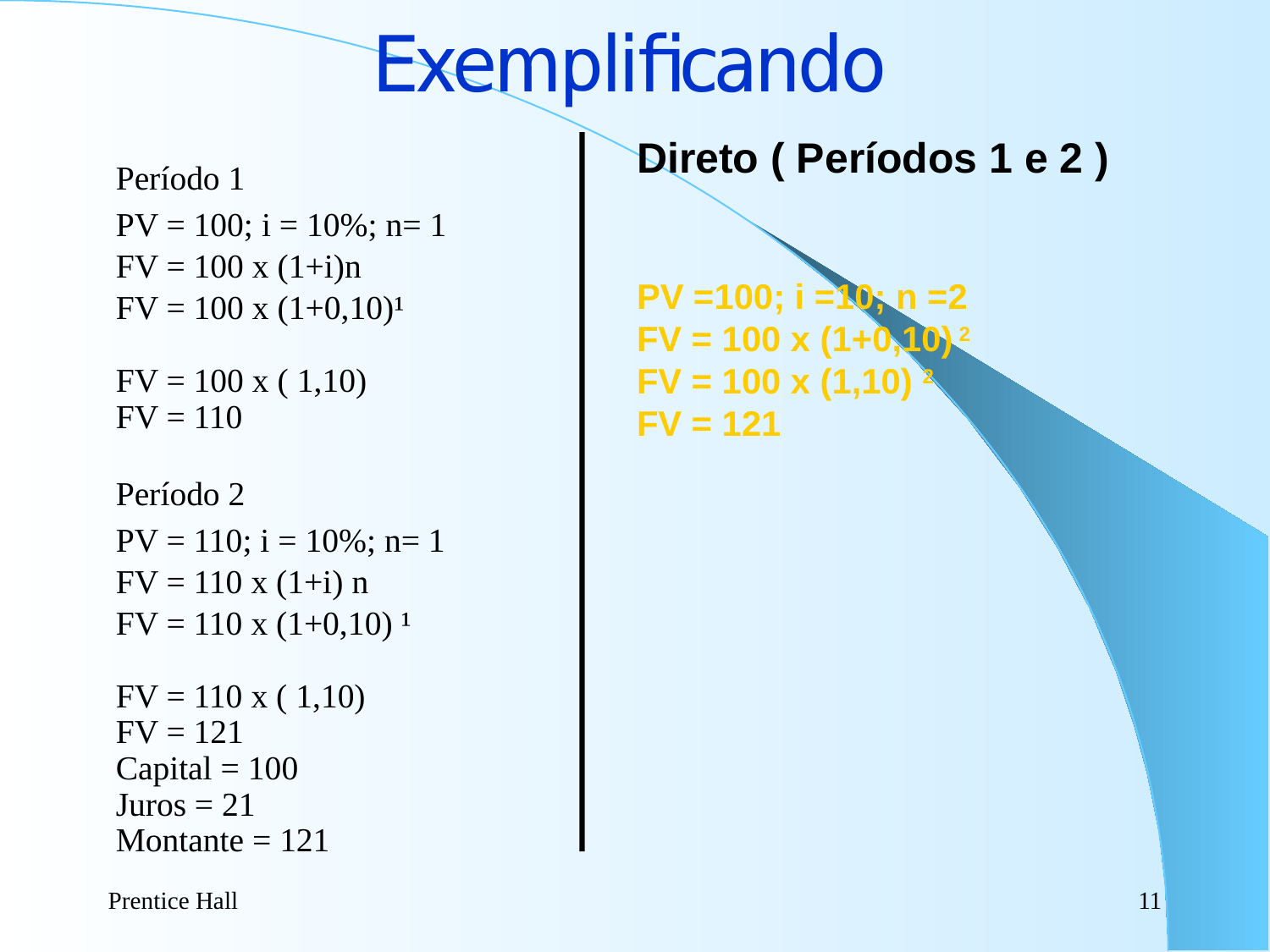

# Exemplificando

Período 1
PV = 100; i = 10%; n= 1
FV = 100 x (1+i)n
FV = 100 x (1+0,10)¹

FV = 100 x ( 1,10)
FV = 110

Período 2
PV = 110; i = 10%; n= 1
FV = 110 x (1+i) n
FV = 110 x (1+0,10) ¹

FV = 110 x ( 1,10)
FV = 121
Capital = 100
Juros = 21
Montante = 121
Direto ( Períodos 1 e 2 )

PV =100; i =10; n =2
FV = 100 x (1+0,10) 2
FV = 100 x (1,10) 2
FV = 121

Prentice Hall
11